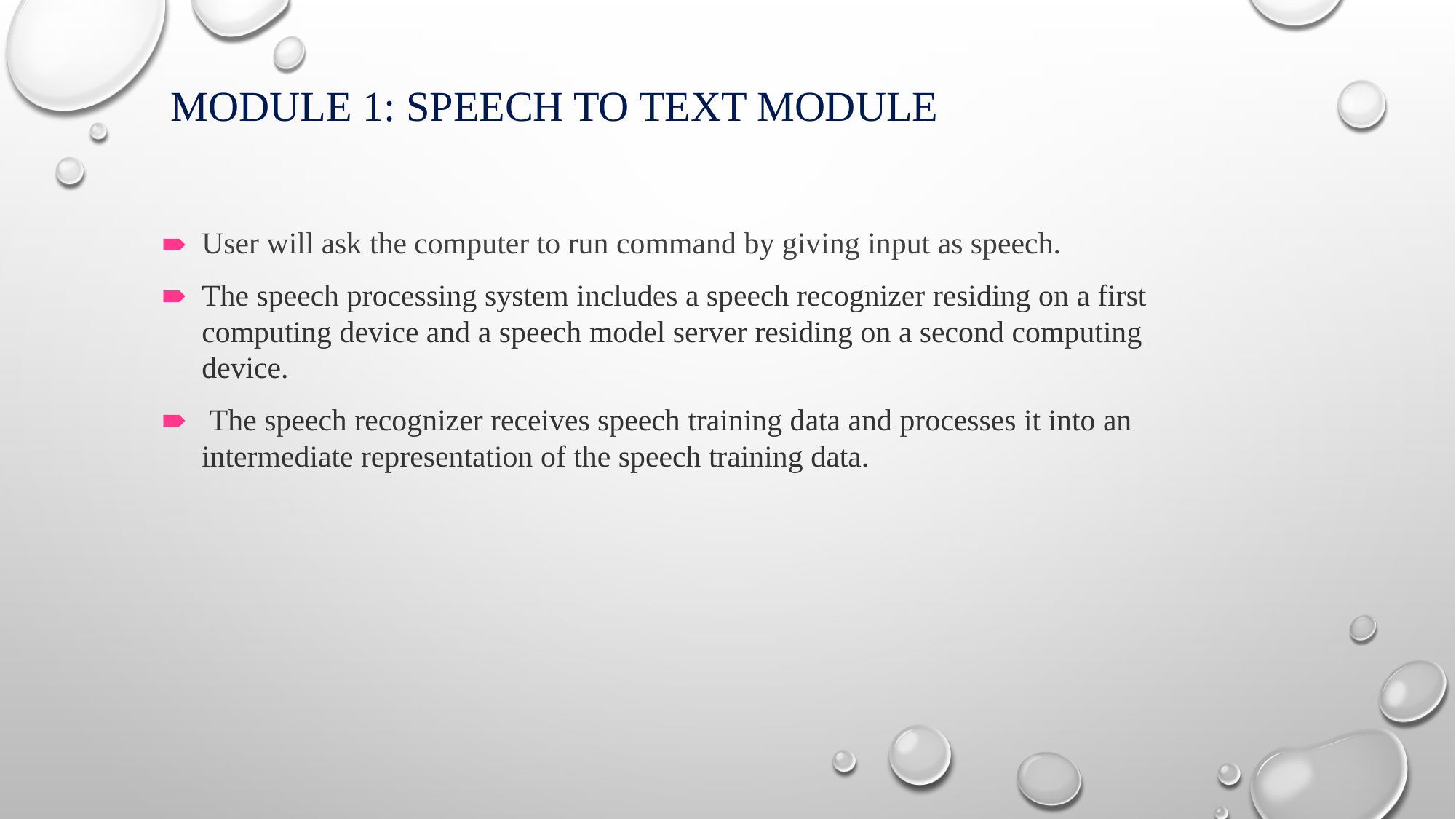

# MODULE 1: SPEECH TO TEXT MODULE
User will ask the computer to run command by giving input as speech.
The speech processing system includes a speech recognizer residing on a first computing device and a speech model server residing on a second computing device.
 The speech recognizer receives speech training data and processes it into an intermediate representation of the speech training data.